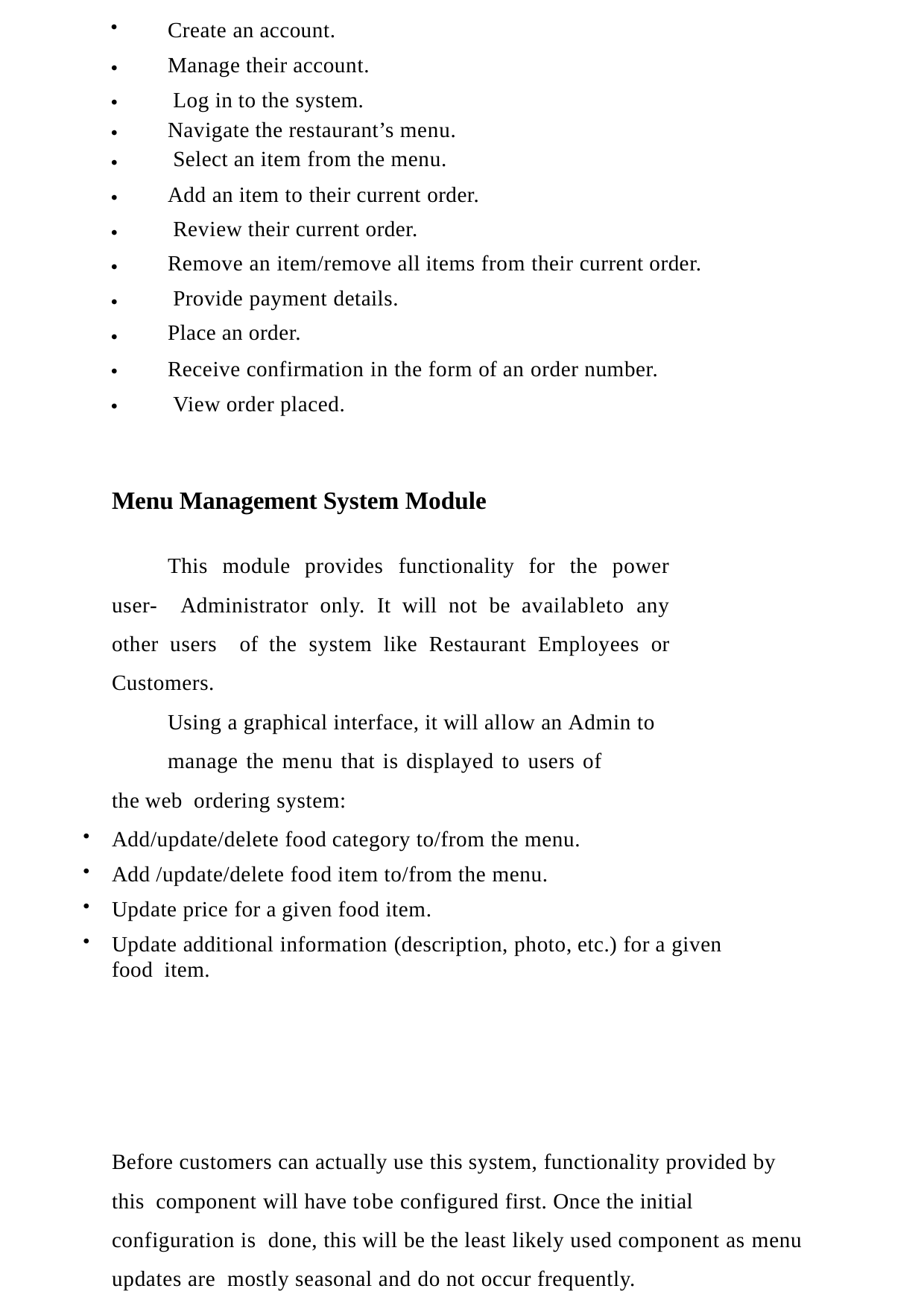

Create an account.  Manage their account.  Log in to the system.
Navigate the restaurant’s menu.  Select an item from the menu.
Add an item to their current order.  Review their current order.
Remove an item/remove all items from their current order.  Provide payment details.
Place an order.
Receive confirmation in the form of an order number.  View order placed.
•
•
•
•
•
•
•
•
•
•
•
Menu Management System Module
This module provides functionality for the power user-  Administrator only. It will not be availableto any other users  of the system like Restaurant Employees or Customers.
Using a graphical interface, it will allow an Admin to
manage the menu that is displayed to users of the web  ordering system:
Add/update/delete food category to/from the menu.
Add /update/delete food item to/from the menu.
Update price for a given food item.
Update additional information (description, photo, etc.) for a given food  item.
Before customers can actually use this system, functionality provided by this  component will have tobe configured first. Once the initial configuration is  done, this will be the least likely used component as menu updates are  mostly seasonal and do not occur frequently.